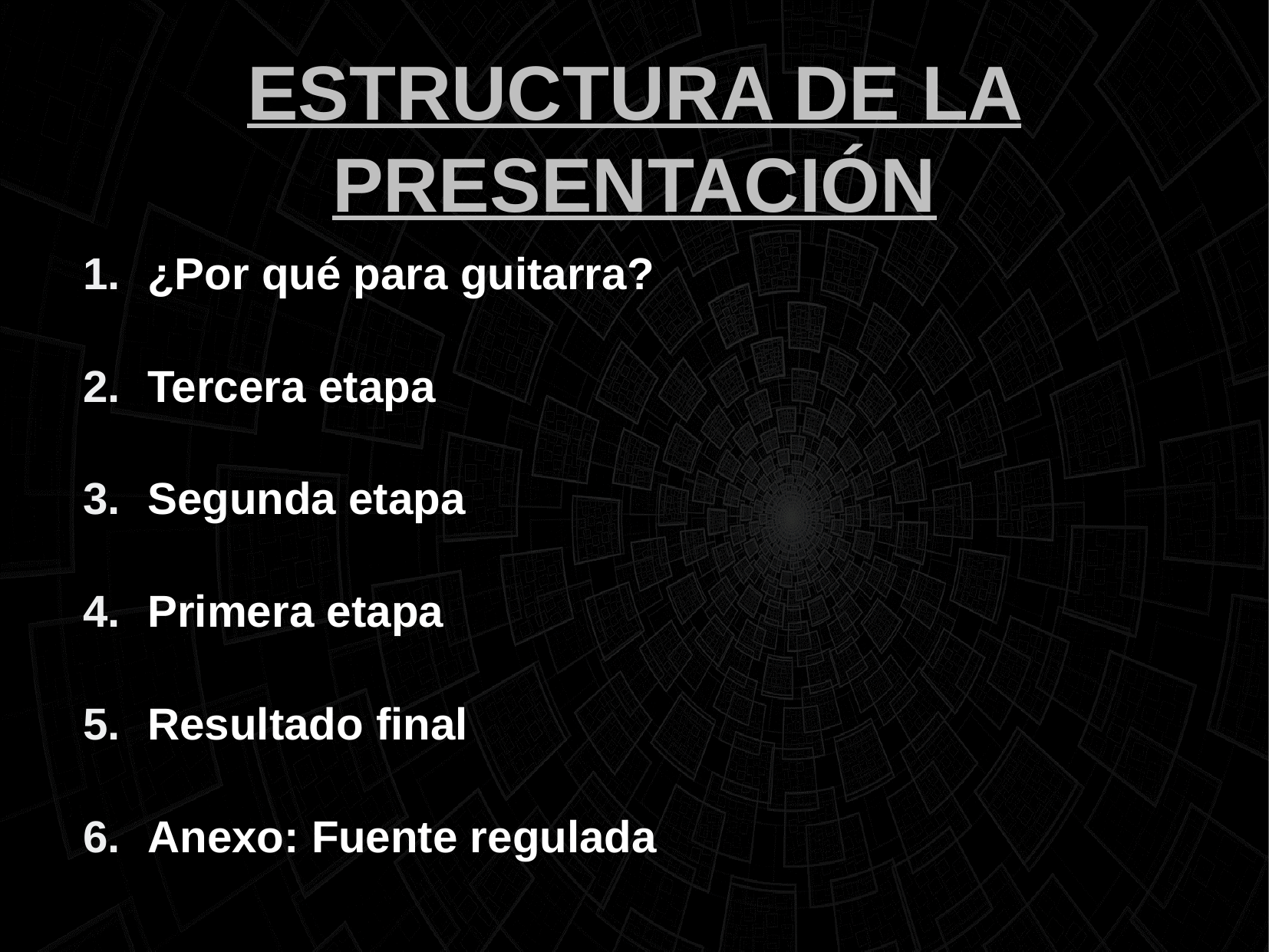

# ESTRUCTURA DE LA PRESENTACIÓN
¿Por qué para guitarra?
Tercera etapa
Segunda etapa
Primera etapa
Resultado final
Anexo: Fuente regulada